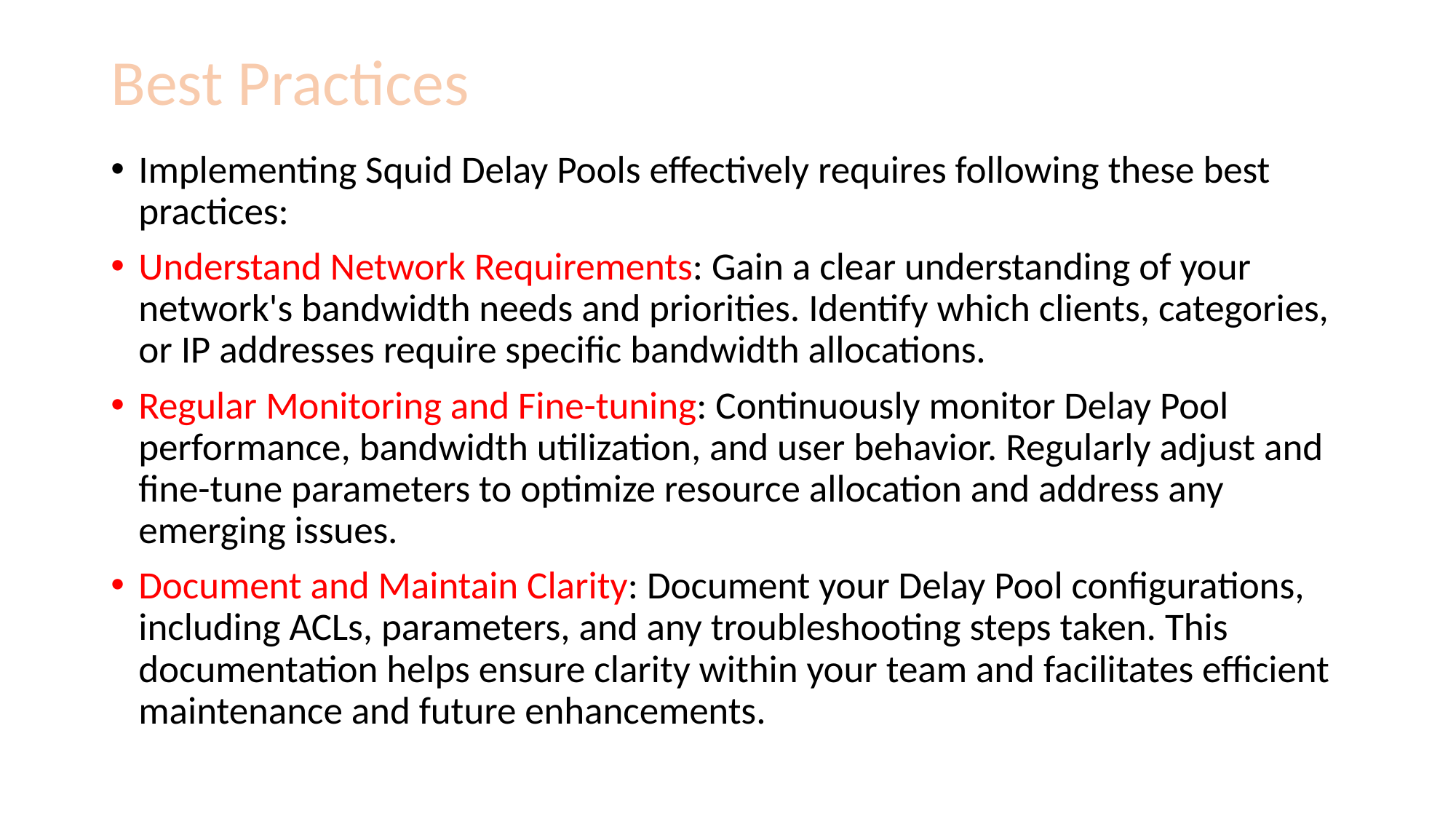

# Best Practices
Implementing Squid Delay Pools effectively requires following these best practices:
Understand Network Requirements: Gain a clear understanding of your network's bandwidth needs and priorities. Identify which clients, categories, or IP addresses require specific bandwidth allocations.
Regular Monitoring and Fine-tuning: Continuously monitor Delay Pool performance, bandwidth utilization, and user behavior. Regularly adjust and fine-tune parameters to optimize resource allocation and address any emerging issues.
Document and Maintain Clarity: Document your Delay Pool configurations, including ACLs, parameters, and any troubleshooting steps taken. This documentation helps ensure clarity within your team and facilitates efficient maintenance and future enhancements.